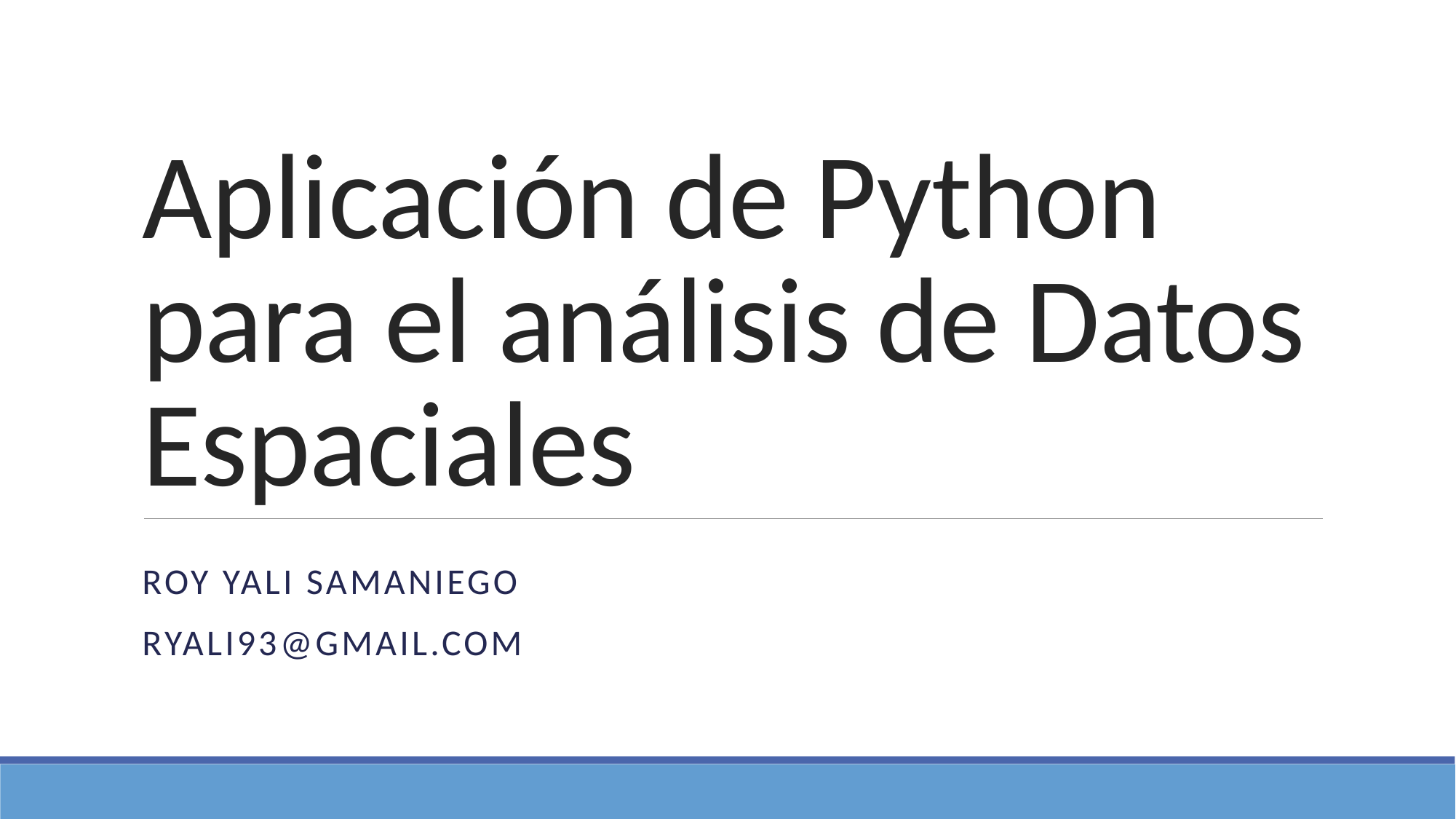

# Aplicación de Python para el análisis de Datos Espaciales
Roy Yali Samaniego
ryali93@gmail.com